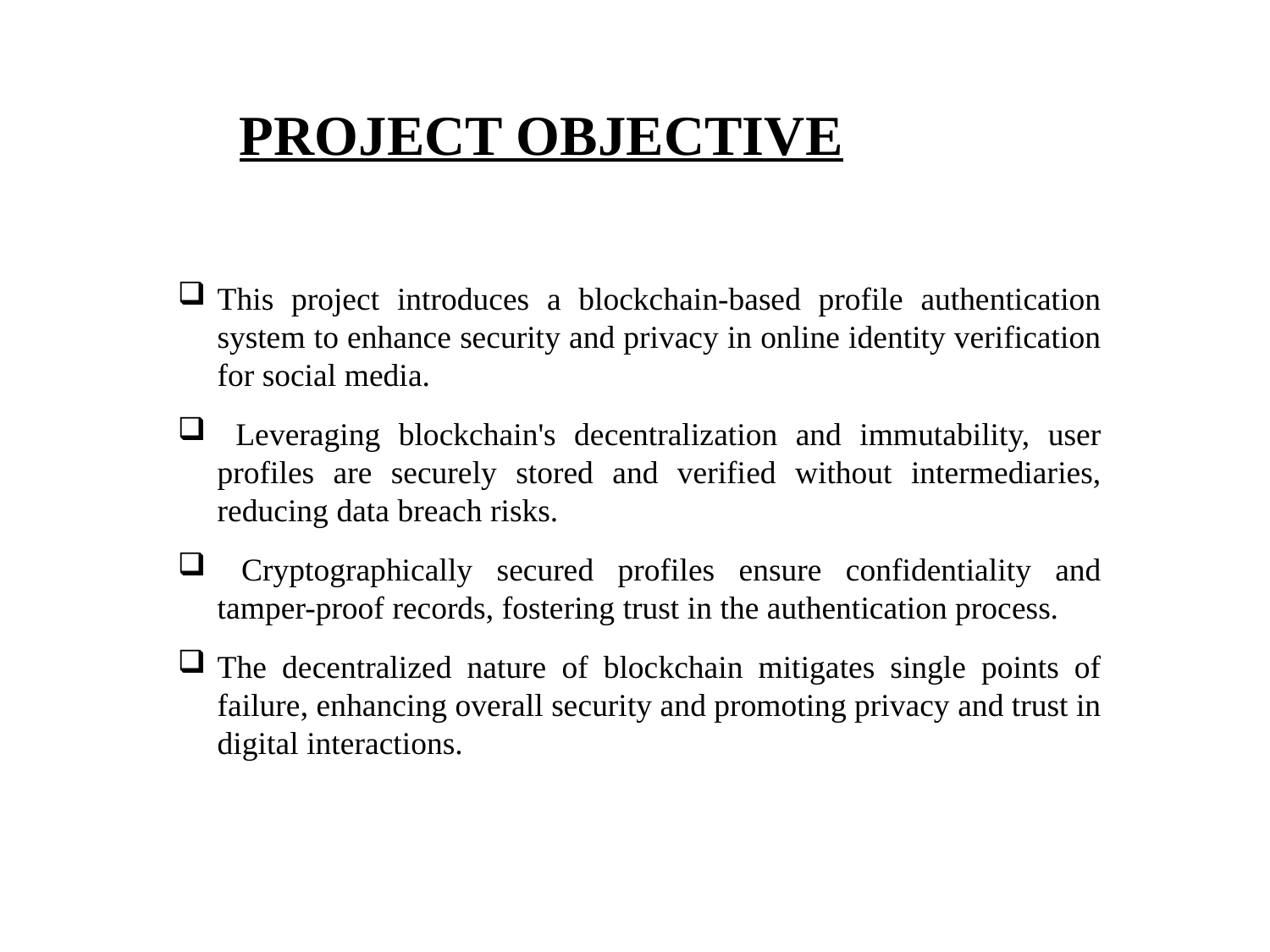

# PROJECT OBJECTIVE
This project introduces a blockchain-based profile authentication system to enhance security and privacy in online identity verification for social media.
 Leveraging blockchain's decentralization and immutability, user profiles are securely stored and verified without intermediaries, reducing data breach risks.
 Cryptographically secured profiles ensure confidentiality and tamper-proof records, fostering trust in the authentication process.
The decentralized nature of blockchain mitigates single points of failure, enhancing overall security and promoting privacy and trust in digital interactions.